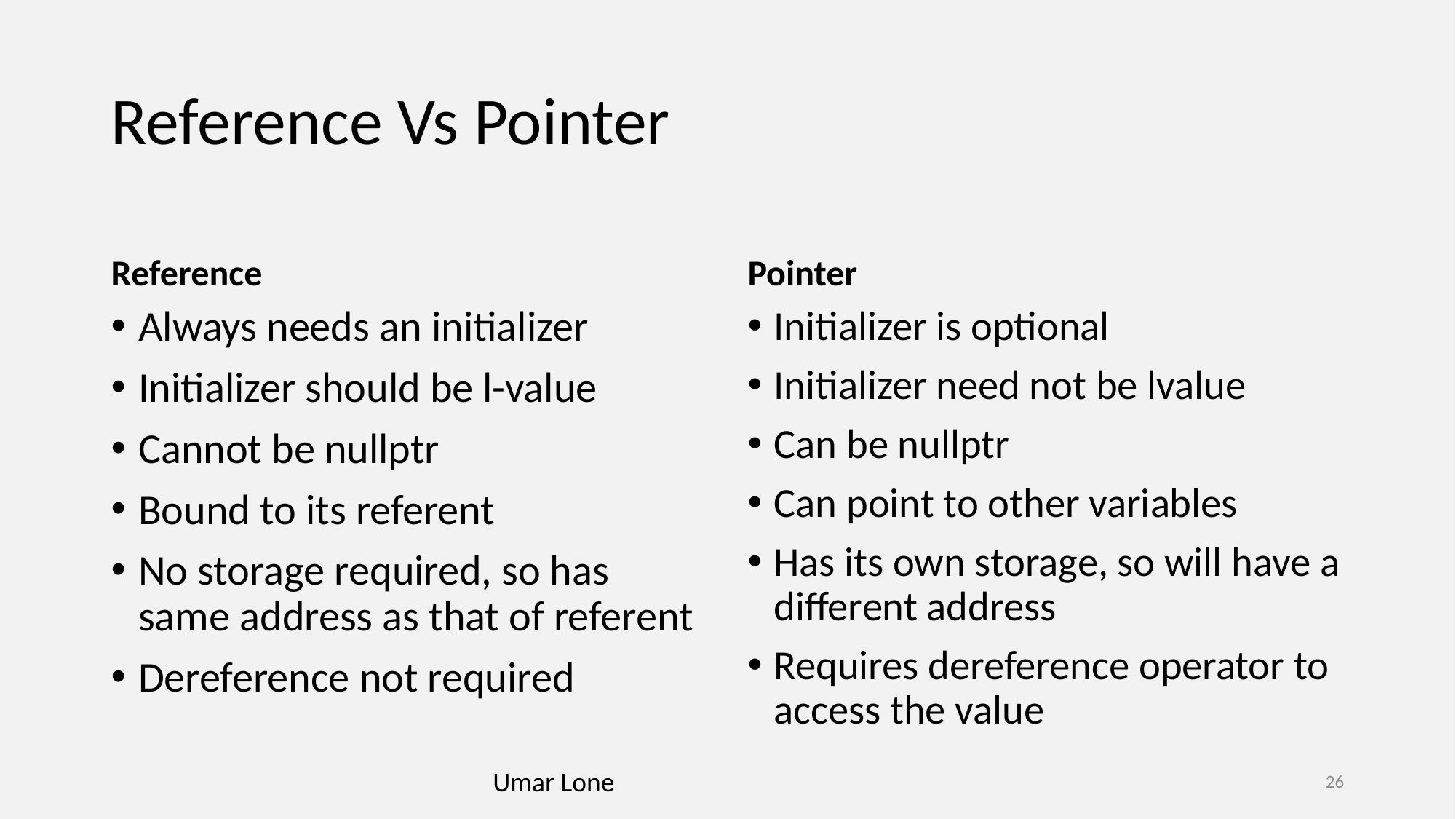

# Reference Vs Pointer
Reference
Pointer
Always needs an initializer
Initializer should be l-value
Cannot be nullptr
Bound to its referent
No storage required, so has same address as that of referent
Dereference not required
Initializer is optional
Initializer need not be lvalue
Can be nullptr
Can point to other variables
Has its own storage, so will have a different address
Requires dereference operator to access the value
Umar Lone
26